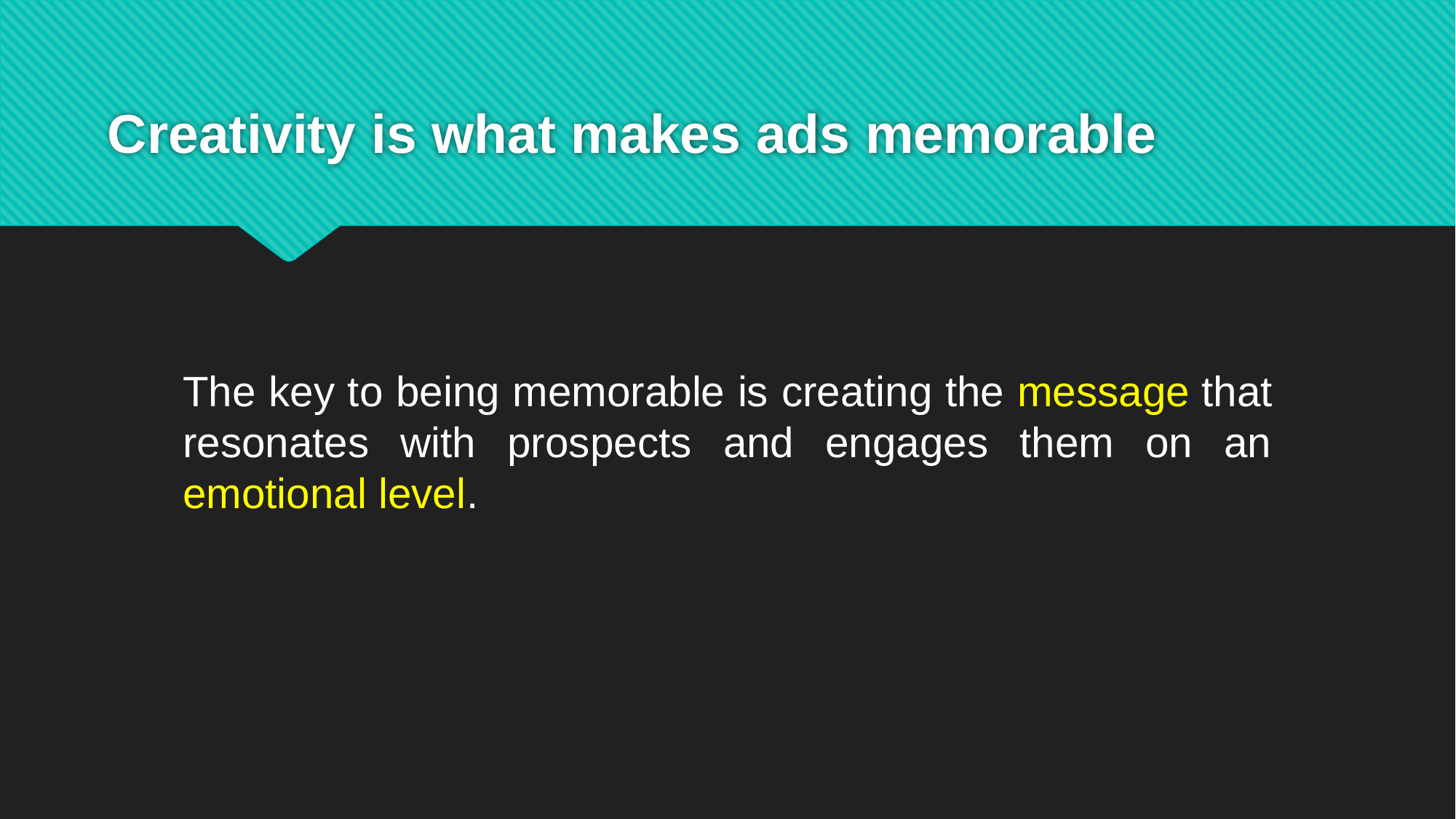

# Creativity is what makes ads memorable
The key to being memorable is creating the message that resonates with prospects and engages them on an emotional level.